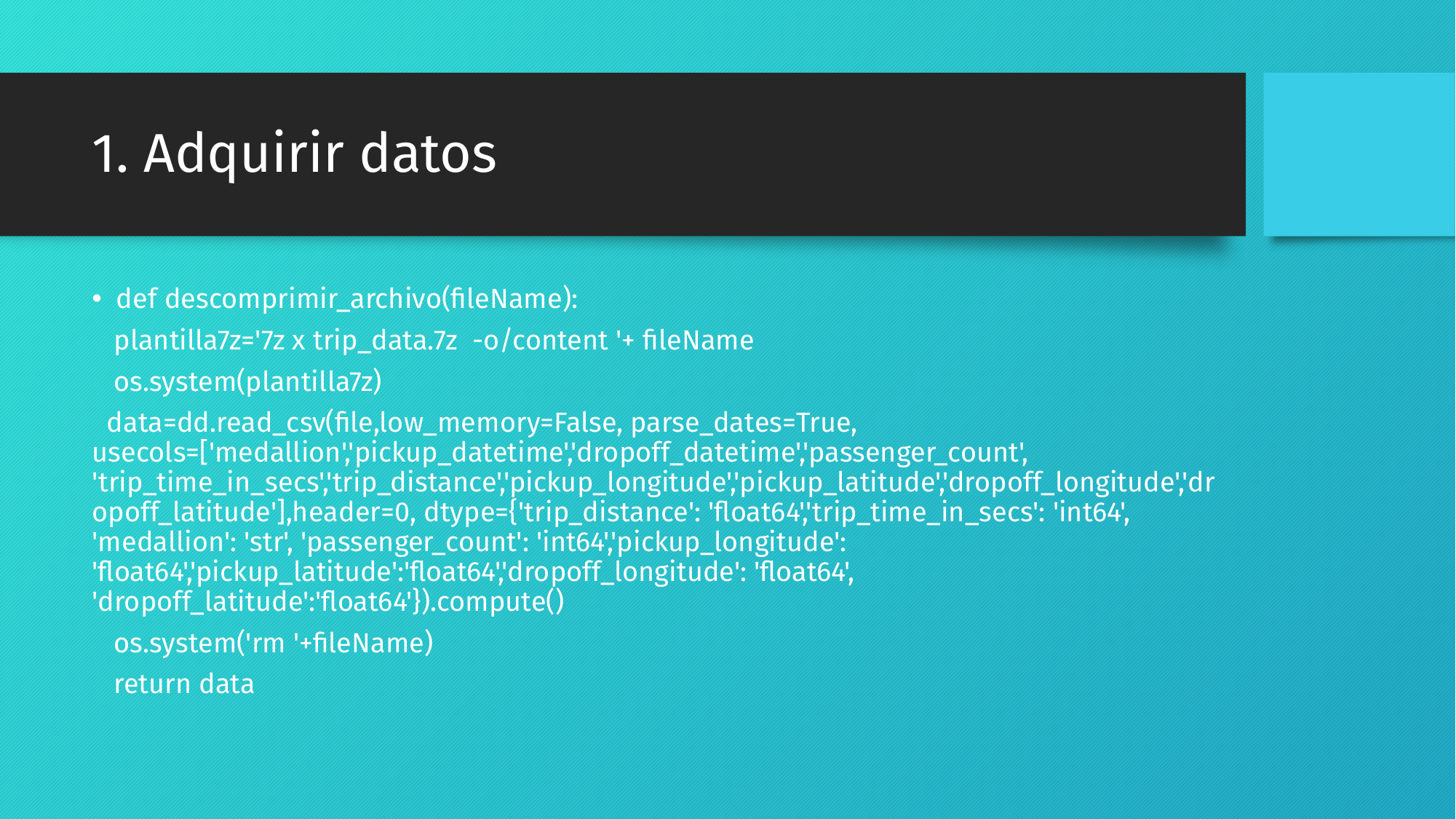

# 1. Adquirir datos
def descomprimir_archivo(fileName):
   plantilla7z='7z x trip_data.7z  -o/content '+ fileName
   os.system(plantilla7z)
  data=dd.read_csv(file,low_memory=False, parse_dates=True,        usecols=['medallion','pickup_datetime','dropoff_datetime','passenger_count',                 'trip_time_in_secs','trip_distance','pickup_longitude','pickup_latitude','dropoff_longitude','dropoff_latitude'],header=0, dtype={'trip_distance': 'float64','trip_time_in_secs': 'int64', 'medallion': 'str', 'passenger_count': 'int64','pickup_longitude': 'float64','pickup_latitude':'float64','dropoff_longitude': 'float64', 'dropoff_latitude':'float64'}).compute()
   os.system('rm '+fileName)
   return data